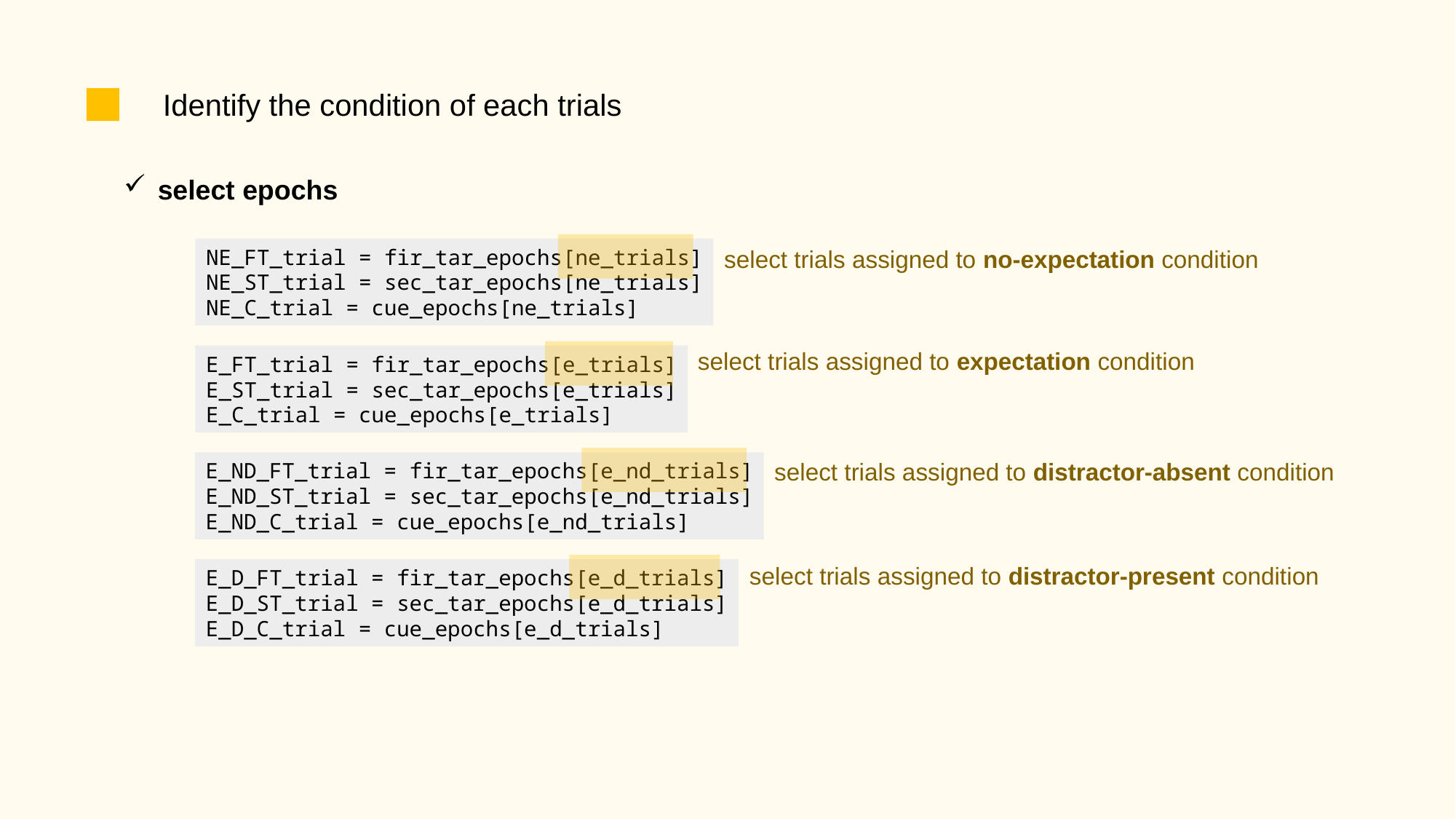

Identify the condition of each trials

select epochs

NE_FT_trial = fir_tar_epochs[ne_trials]
NE_ST_trial = sec_tar_epochs[ne_trials]
NE_C_trial = cue_epochs[ne_trials]
select trials assigned to no-expectation condition
select trials assigned to expectation condition

E_FT_trial = fir_tar_epochs[e_trials]
E_ST_trial = sec_tar_epochs[e_trials]
E_C_trial = cue_epochs[e_trials]

select trials assigned to distractor-absent condition
E_ND_FT_trial = fir_tar_epochs[e_nd_trials]
E_ND_ST_trial = sec_tar_epochs[e_nd_trials]
E_ND_C_trial = cue_epochs[e_nd_trials]

select trials assigned to distractor-present condition
E_D_FT_trial = fir_tar_epochs[e_d_trials]
E_D_ST_trial = sec_tar_epochs[e_d_trials]
E_D_C_trial = cue_epochs[e_d_trials]